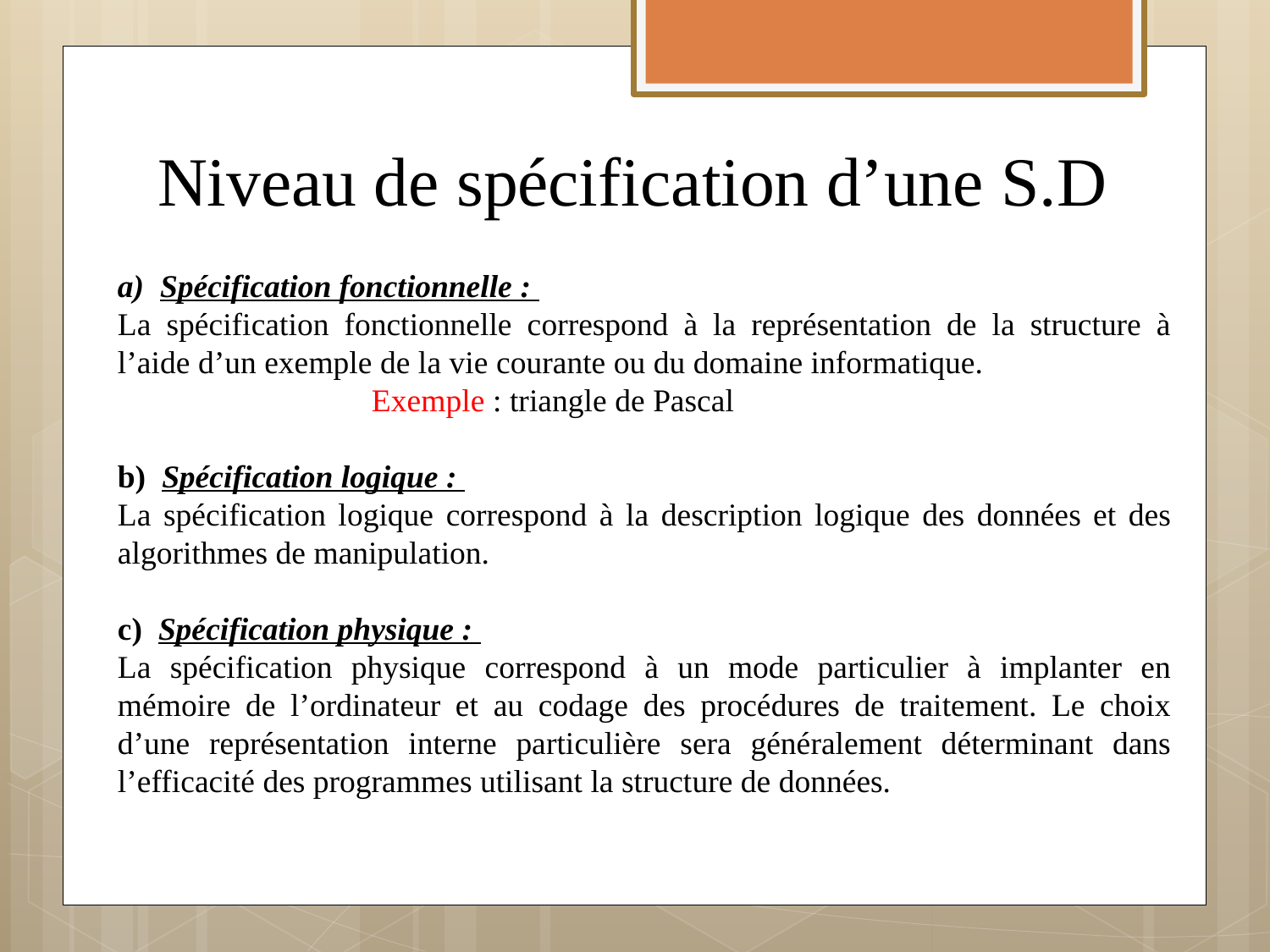

# Niveau de spécification d’une S.D
a)  Spécification fonctionnelle :
La spécification fonctionnelle correspond à la représentation de la structure à l’aide d’un exemple de la vie courante ou du domaine informatique.
		Exemple : triangle de Pascal

b)  Spécification logique :
La spécification logique correspond à la description logique des données et des algorithmes de manipulation.

c)  Spécification physique :
La spécification physique correspond à un mode particulier à implanter en mémoire de l’ordinateur et au codage des procédures de traitement. Le choix d’une représentation interne particulière sera généralement déterminant dans l’efficacité des programmes utilisant la structure de données.